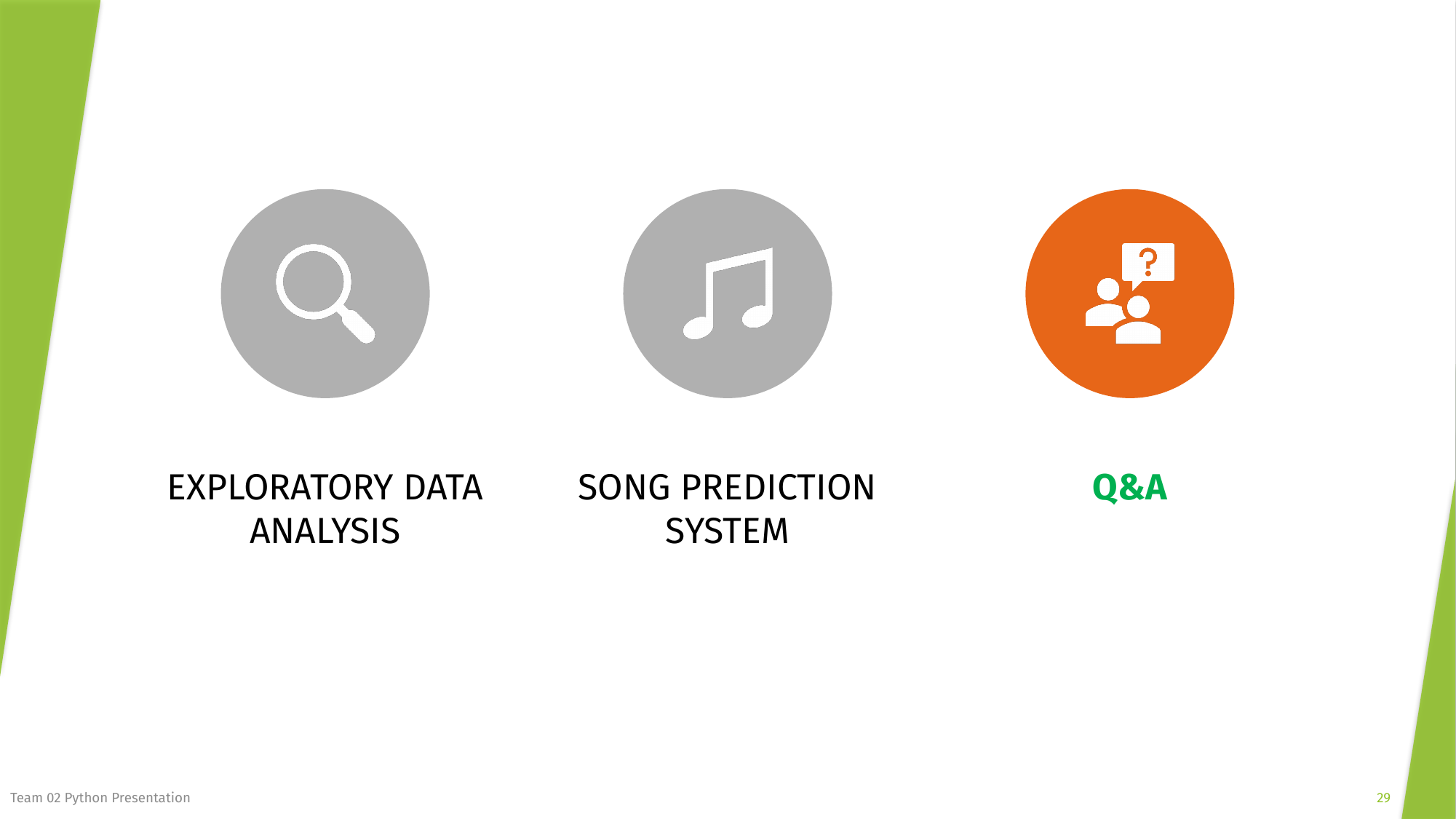

Exploratory Data Analysis
Song Prediction System
Q&A

Team 02 Python Presentation
29